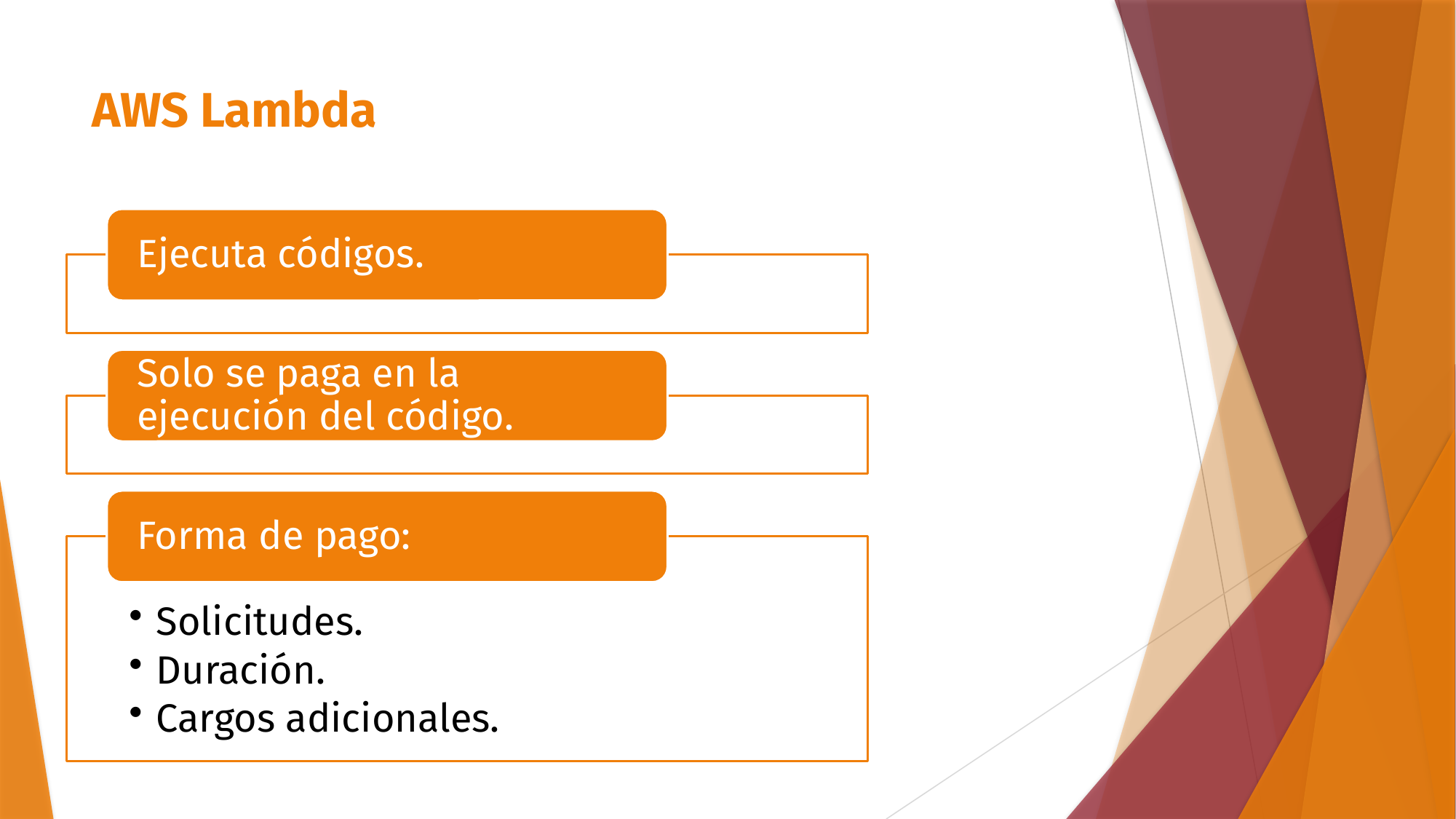

# AWS Lambda
Ejecuta códigos.
Solo se paga en la ejecución del código.
Solicitudes.
Duración.
Cargos adicionales.
Forma de pago: